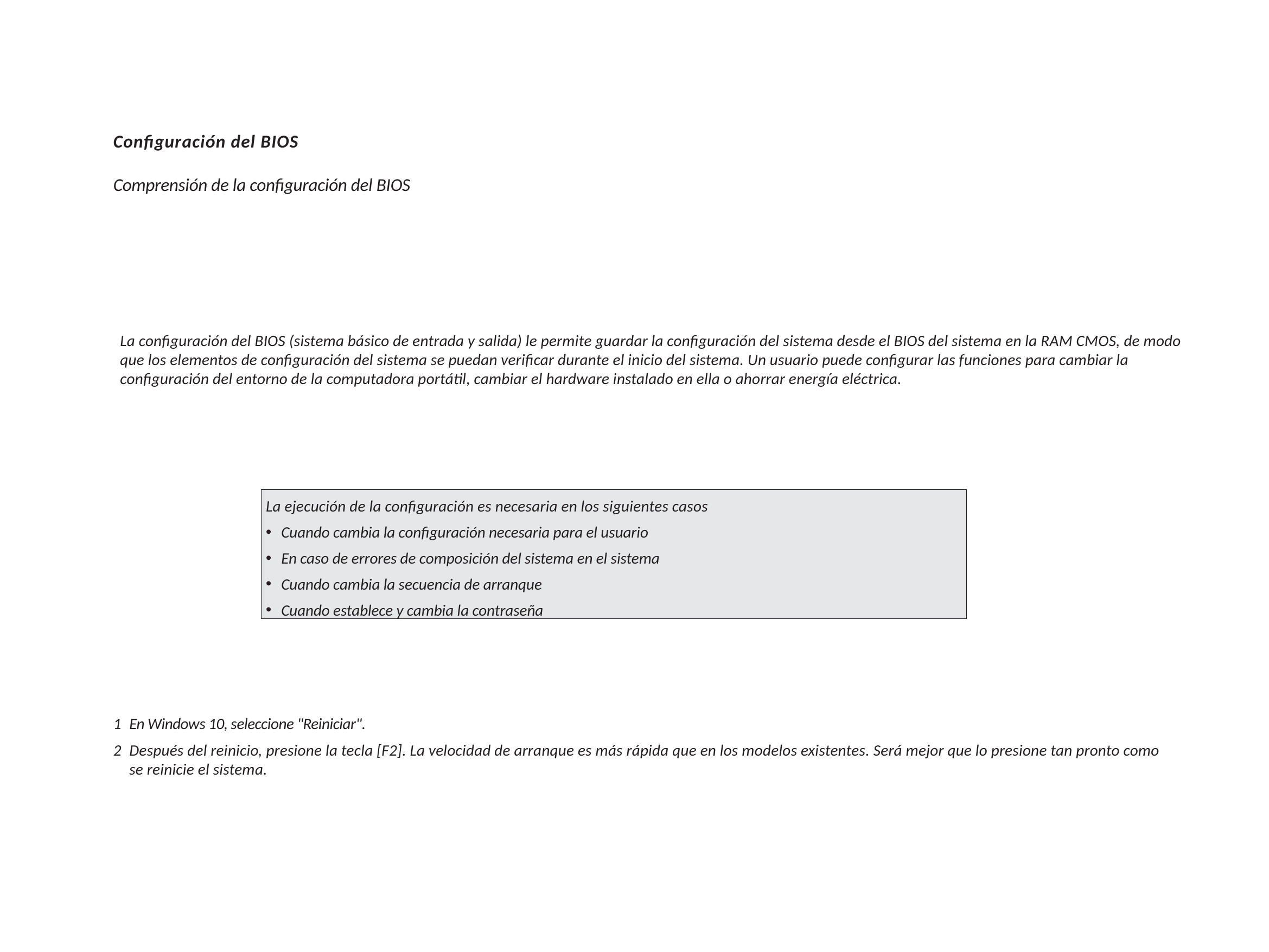

Configuración del BIOS

Comprensión de la configuración del BIOS
3
La configuración del BIOS (sistema básico de entrada y salida) le permite guardar la configuración del sistema desde el BIOS del sistema en la RAM CMOS, de modo que los elementos de configuración del sistema se puedan verificar durante el inicio del sistema. Un usuario puede configurar las funciones para cambiar la configuración del entorno de la computadora portátil, cambiar el hardware instalado en ella o ahorrar energía eléctrica.
La ejecución de la configuración es necesaria en los siguientes casos
Cuando cambia la configuración necesaria para el usuario
En caso de errores de composición del sistema en el sistema
Cuando cambia la secuencia de arranque
Cuando establece y cambia la contraseña
En Windows 10, seleccione "Reiniciar".
Después del reinicio, presione la tecla [F2]. La velocidad de arranque es más rápida que en los modelos existentes. Será mejor que lo presione tan pronto como se reinicie el sistema.